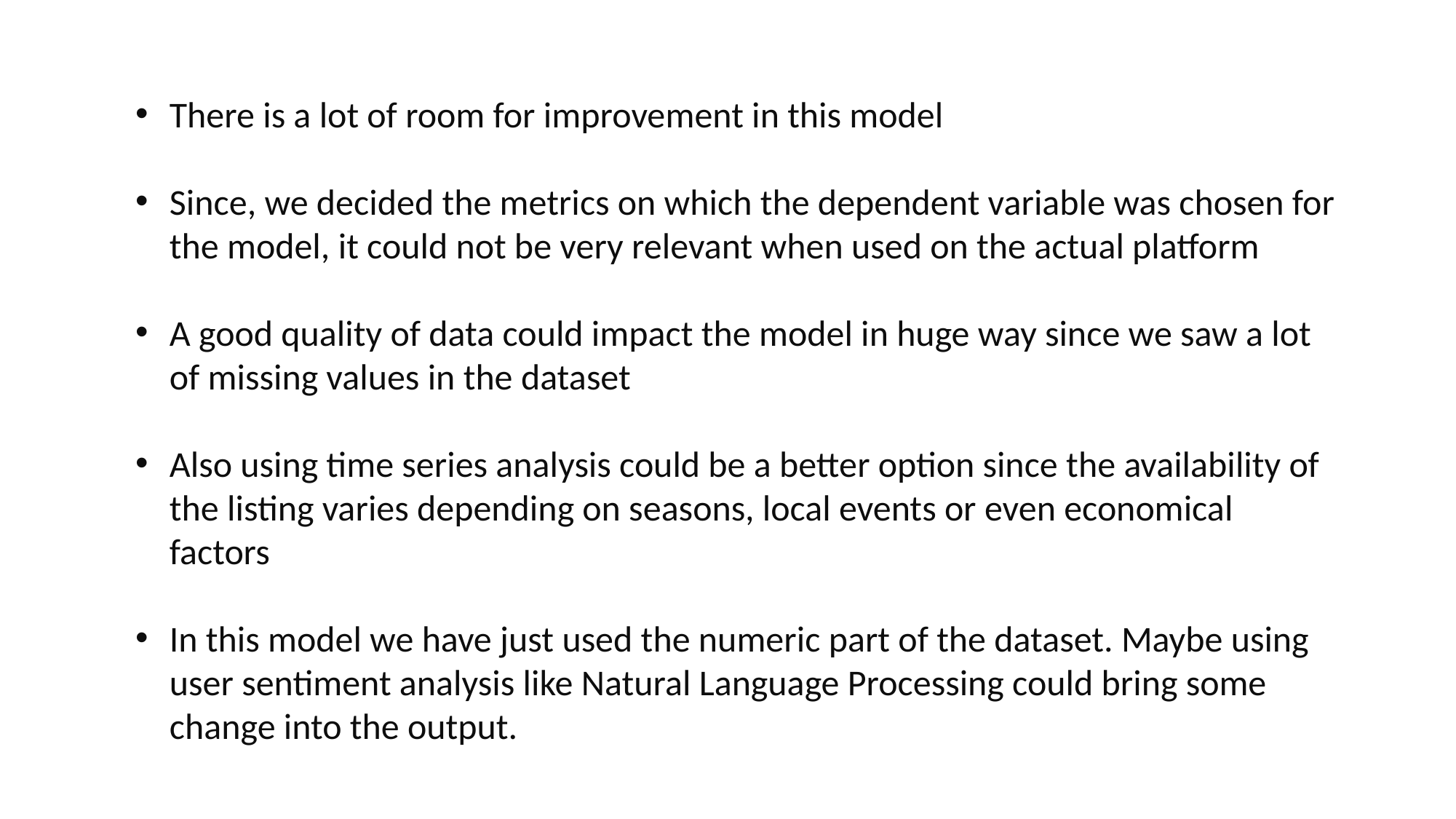

There is a lot of room for improvement in this model

Since, we decided the metrics on which the dependent variable was chosen for the model, it could not be very relevant when used on the actual platform

A good quality of data could impact the model in huge way since we saw a lot of missing values in the dataset

Also using time series analysis could be a better option since the availability of the listing varies depending on seasons, local events or even economical factors

In this model we have just used the numeric part of the dataset. Maybe using user sentiment analysis like Natural Language Processing could bring some change into the output.